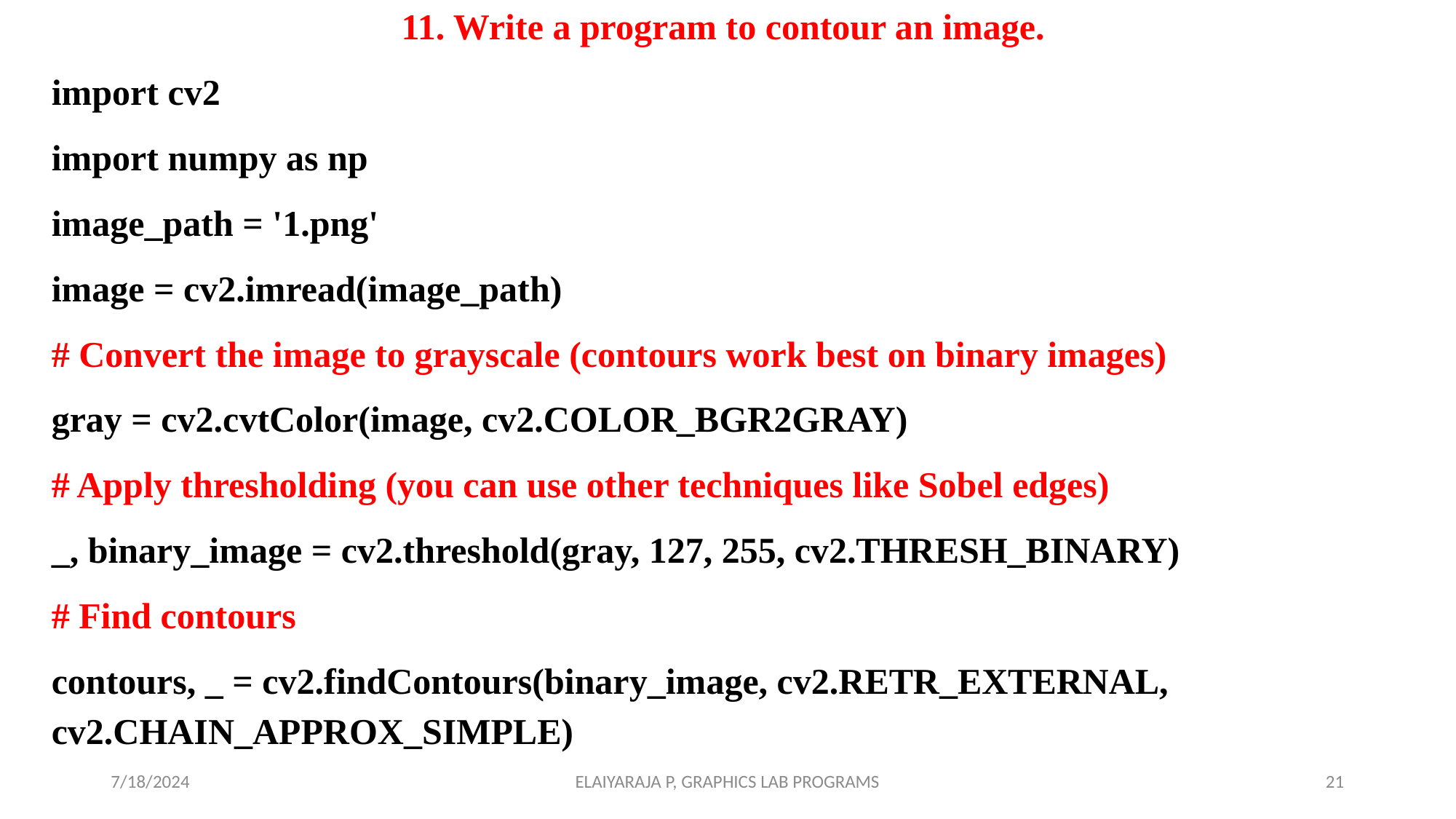

11. Write a program to contour an image.
import cv2
import numpy as np
image_path = '1.png'
image = cv2.imread(image_path)
# Convert the image to grayscale (contours work best on binary images)
gray = cv2.cvtColor(image, cv2.COLOR_BGR2GRAY)
# Apply thresholding (you can use other techniques like Sobel edges)
_, binary_image = cv2.threshold(gray, 127, 255, cv2.THRESH_BINARY)
# Find contours
contours, _ = cv2.findContours(binary_image, cv2.RETR_EXTERNAL, cv2.CHAIN_APPROX_SIMPLE)
7/18/2024
ELAIYARAJA P, GRAPHICS LAB PROGRAMS
21